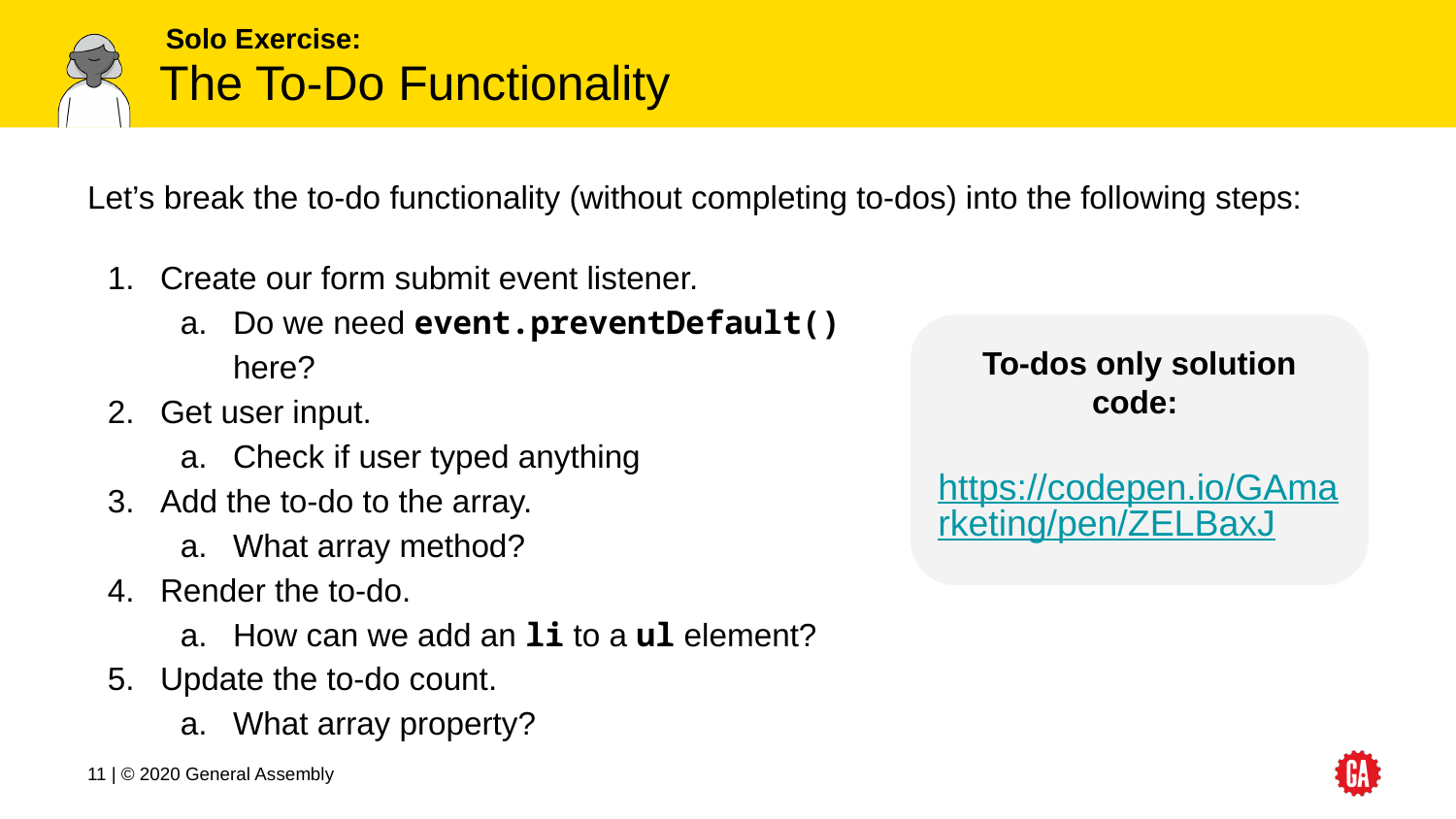

# The To-Do Functionality
Let’s break the to-do functionality (without completing to-dos) into the following steps:
Create our form submit event listener.
Do we need event.preventDefault() here?
Get user input.
Check if user typed anything
Add the to-do to the array.
What array method?
Render the to-do.
How can we add an li to a ul element?
Update the to-do count.
What array property?
To-dos only solution code:
https://codepen.io/GAmarketing/pen/ZELBaxJ
11 | © 2020 General Assembly

11